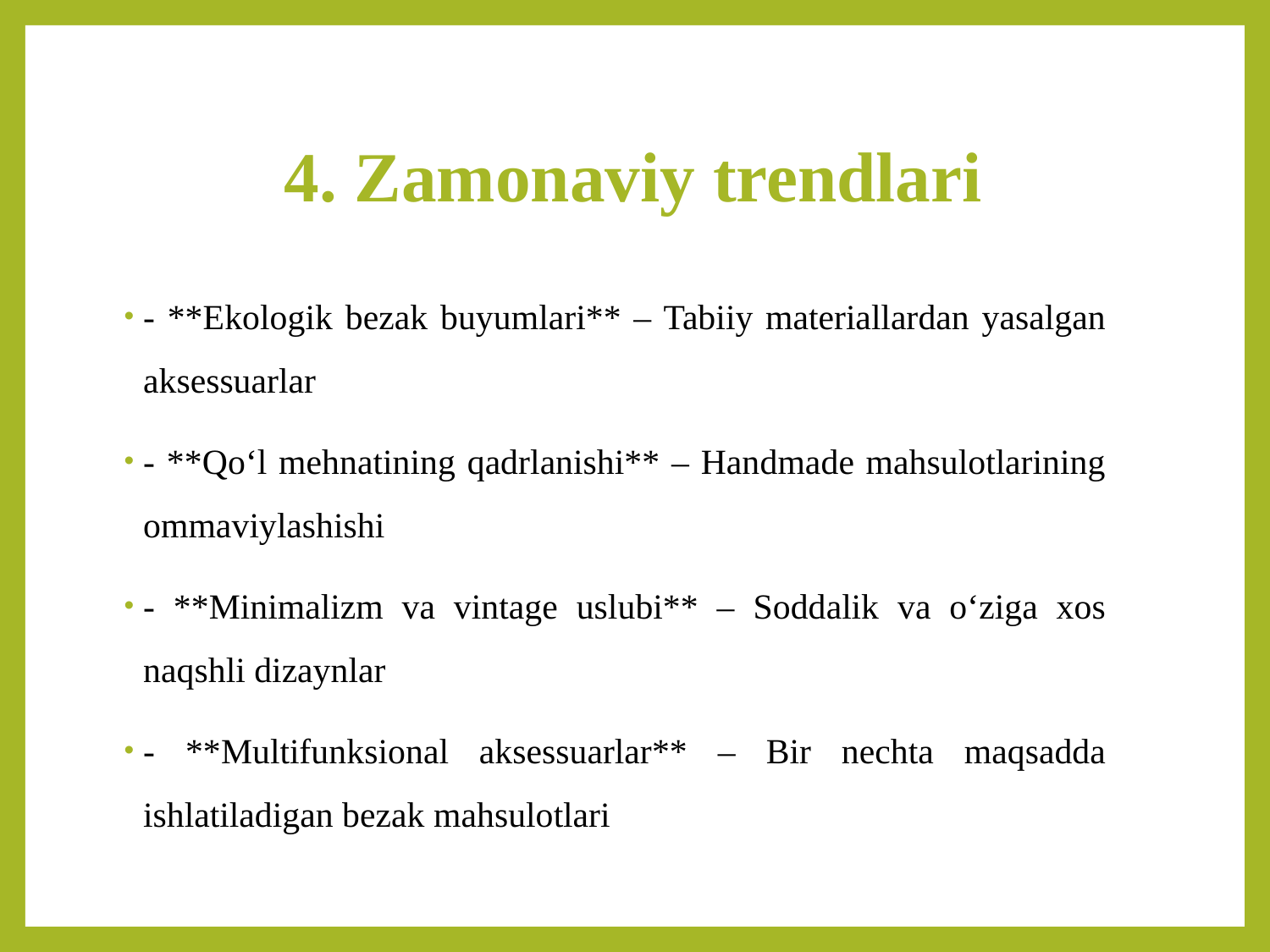

# 4. Zamonaviy trendlari
- **Ekologik bezak buyumlari** – Tabiiy materiallardan yasalgan aksessuarlar
- **Qo‘l mehnatining qadrlanishi** – Handmade mahsulotlarining ommaviylashishi
- **Minimalizm va vintage uslubi** – Soddalik va o‘ziga xos naqshli dizaynlar
- **Multifunksional aksessuarlar** – Bir nechta maqsadda ishlatiladigan bezak mahsulotlari